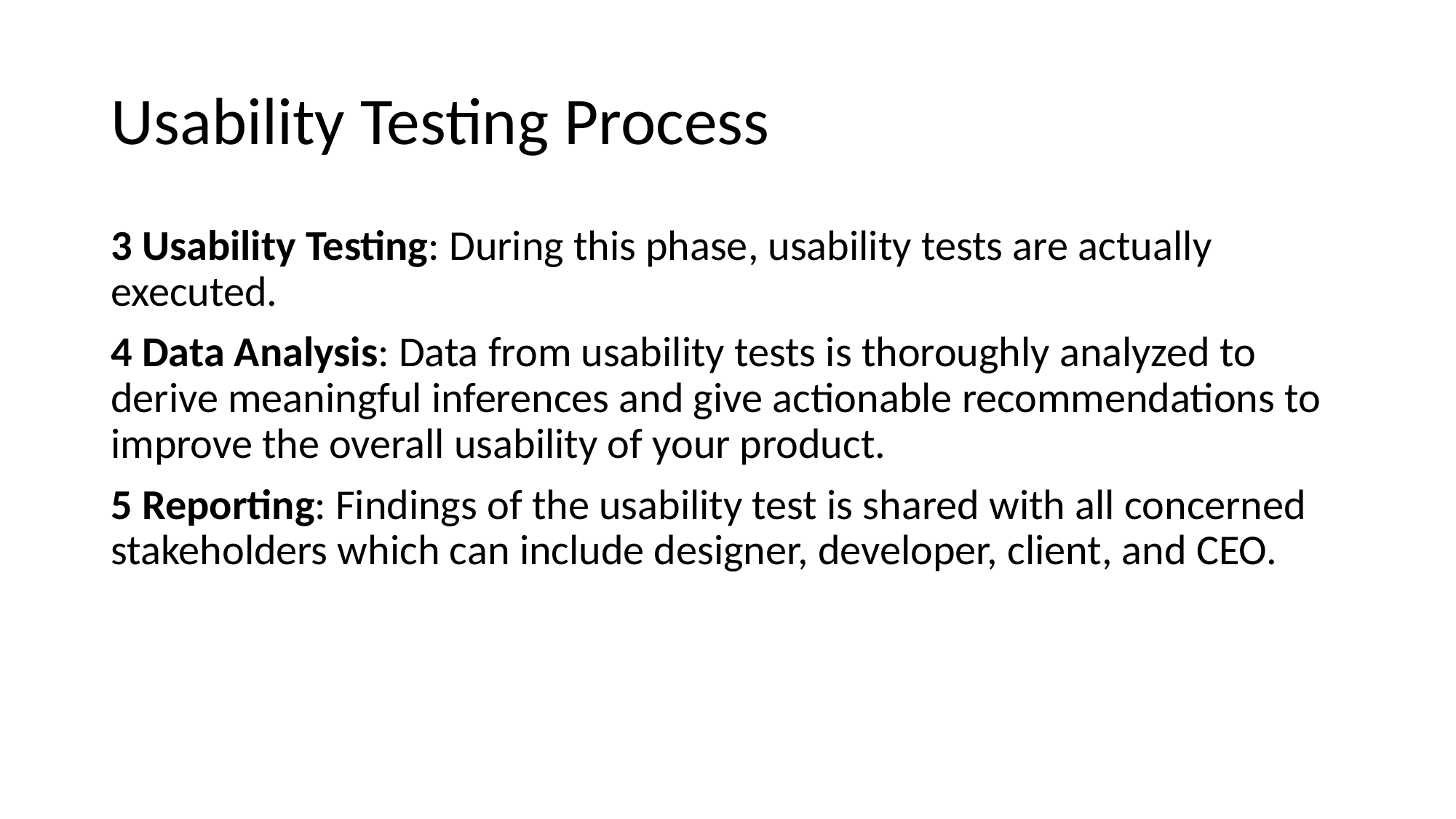

# Usability Testing Process
3 Usability Testing: During this phase, usability tests are actually executed.
4 Data Analysis: Data from usability tests is thoroughly analyzed to derive meaningful inferences and give actionable recommendations to improve the overall usability of your product.
5 Reporting: Findings of the usability test is shared with all concerned stakeholders which can include designer, developer, client, and CEO.